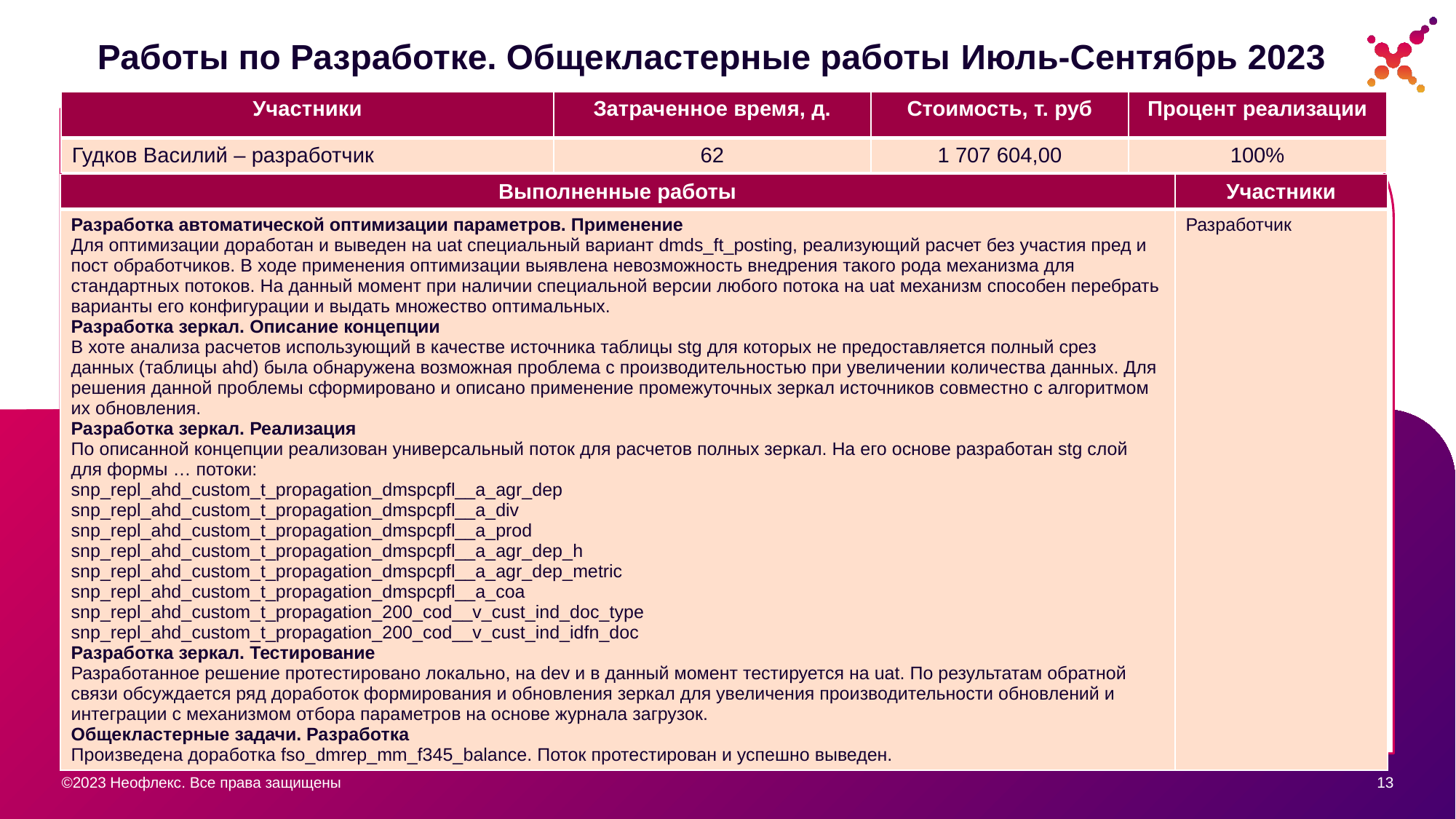

# Работы по Разработке. Общекластерные работы Июль-Сентябрь 2023
| Участники | Затраченное время, д. | Стоимость, т. руб | Процент реализации |
| --- | --- | --- | --- |
| Гудков Василий – разработчик | 62 | 1 707 604,00 | 100% |
| Выполненные работы | Участники |
| --- | --- |
| Разработка автоматической оптимизации параметров. Применение Для оптимизации доработан и выведен на uat специальный вариант dmds\_ft\_posting, реализующий расчет без участия пред и пост обработчиков. В ходе применения оптимизации выявлена невозможность внедрения такого рода механизма для стандартных потоков. На данный момент при наличии специальной версии любого потока на uat механизм способен перебрать варианты его конфигурации и выдать множество оптимальных. Разработка зеркал. Описание концепции В хоте анализа расчетов использующий в качестве источника таблицы stg для которых не предоставляется полный срез данных (таблицы ahd) была обнаружена возможная проблема с производительностью при увеличении количества данных. Для решения данной проблемы сформировано и описано применение промежуточных зеркал источников совместно с алгоритмом их обновления. Разработка зеркал. Реализация По описанной концепции реализован универсальный поток для расчетов полных зеркал. На его основе разработан stg слой для формы … потоки: snp\_repl\_ahd\_custom\_t\_propagation\_dmspcpfl\_\_a\_agr\_dep snp\_repl\_ahd\_custom\_t\_propagation\_dmspcpfl\_\_a\_div snp\_repl\_ahd\_custom\_t\_propagation\_dmspcpfl\_\_a\_prod snp\_repl\_ahd\_custom\_t\_propagation\_dmspcpfl\_\_a\_agr\_dep\_h snp\_repl\_ahd\_custom\_t\_propagation\_dmspcpfl\_\_a\_agr\_dep\_metric snp\_repl\_ahd\_custom\_t\_propagation\_dmspcpfl\_\_a\_coa snp\_repl\_ahd\_custom\_t\_propagation\_200\_cod\_\_v\_cust\_ind\_doc\_type snp\_repl\_ahd\_custom\_t\_propagation\_200\_cod\_\_v\_cust\_ind\_idfn\_doc Разработка зеркал. Тестирование Разработанное решение протестировано локально, на dev и в данный момент тестируется на uat. По результатам обратной связи обсуждается ряд доработок формирования и обновления зеркал для увеличения производительности обновлений и интеграции с механизмом отбора параметров на основе журнала загрузок. Общекластерные задачи. Разработка Произведена доработка fso\_dmrep\_mm\_f345\_balance. Поток протестирован и успешно выведен. | Разработчик |

©2023 Неофлекс. Все права защищены
13